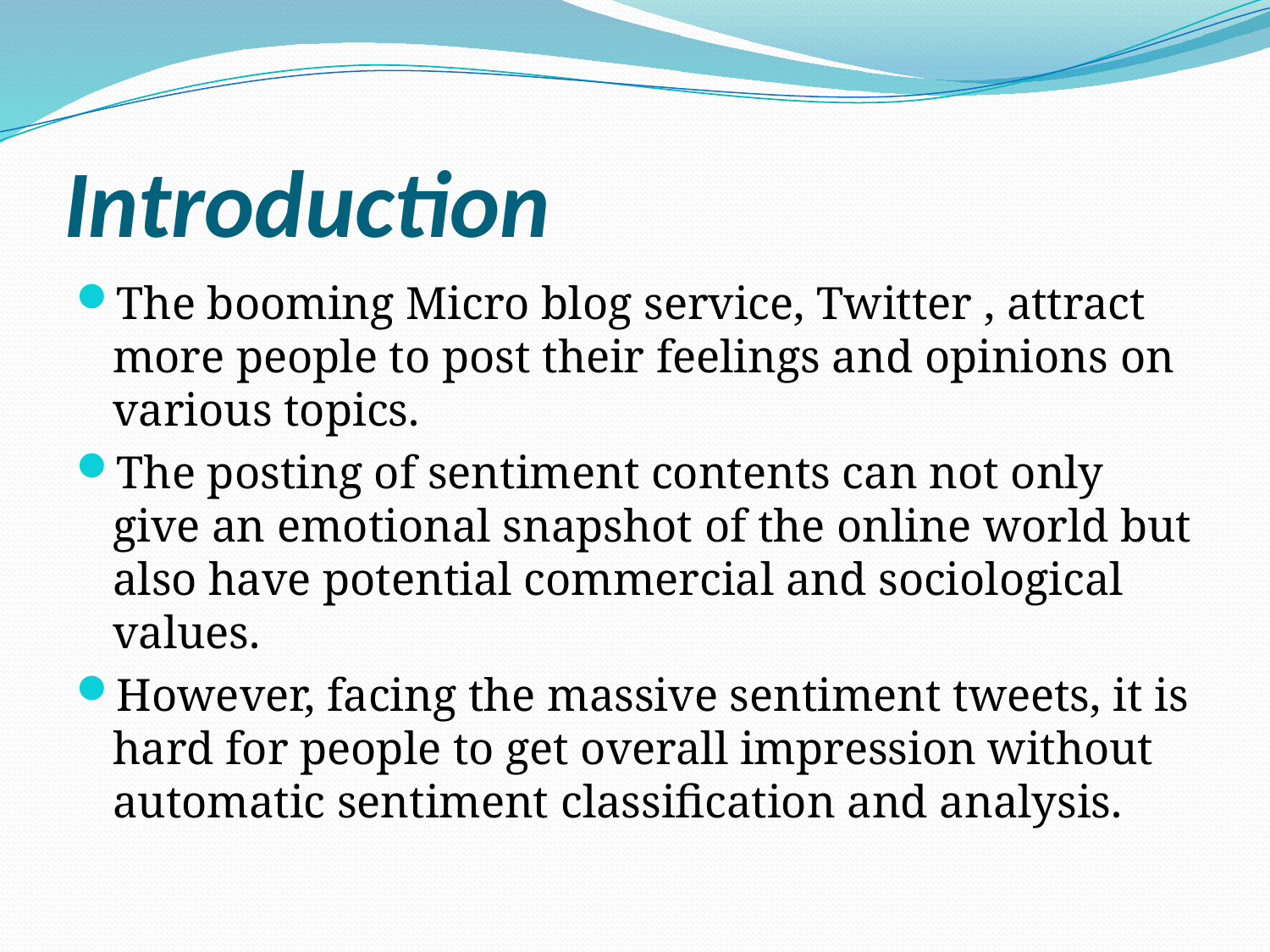

# Introduction
The booming Micro blog service, Twitter , attract more people to post their feelings and opinions on various topics.
The posting of sentiment contents can not only give an emotional snapshot of the online world but also have potential commercial and sociological values.
However, facing the massive sentiment tweets, it is hard for people to get overall impression without automatic sentiment classification and analysis.